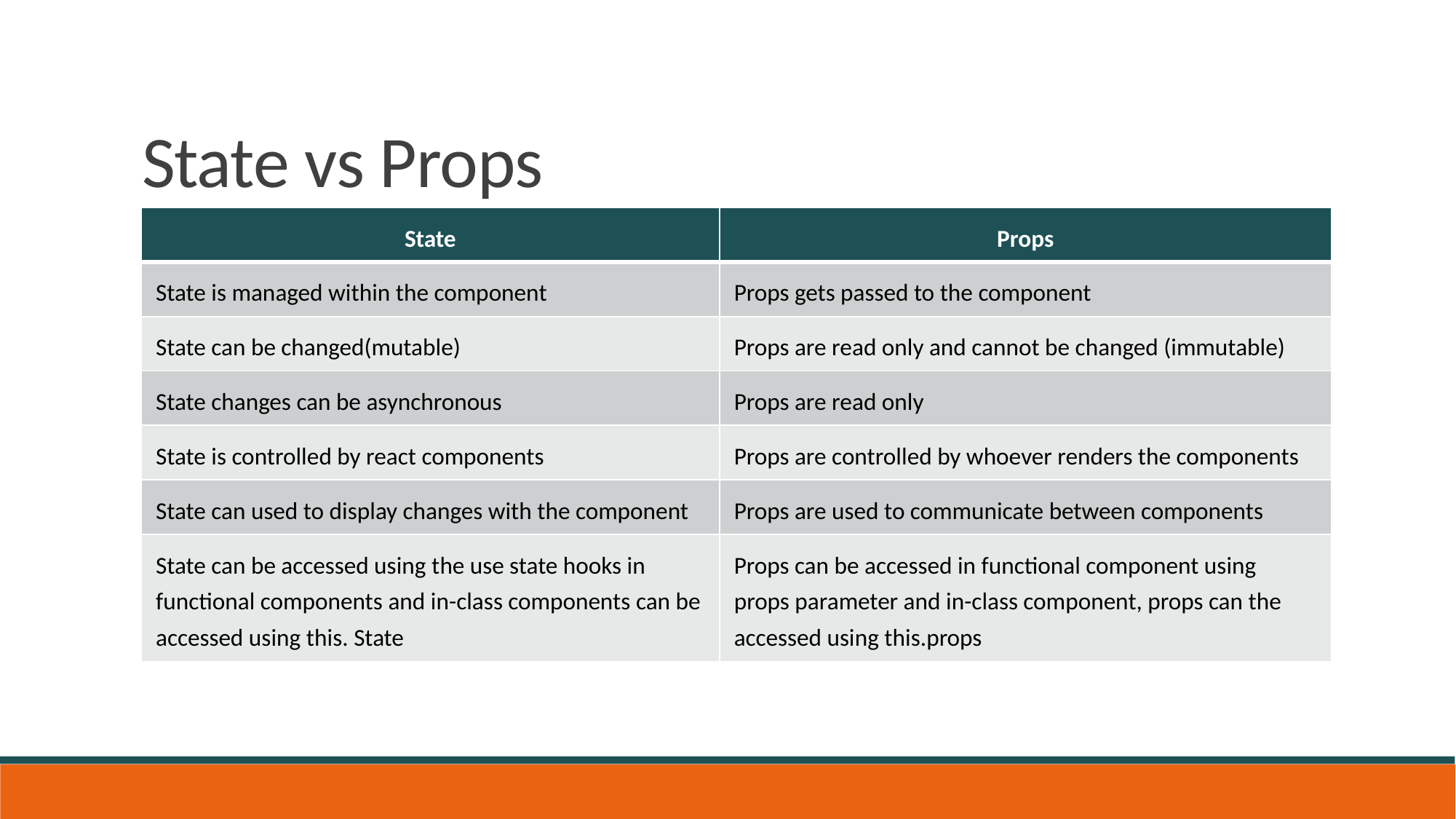

# State vs Props
| State | Props |
| --- | --- |
| State is managed within the component | Props gets passed to the component |
| State can be changed(mutable) | Props are read only and cannot be changed (immutable) |
| State changes can be asynchronous | Props are read only |
| State is controlled by react components | Props are controlled by whoever renders the components |
| State can used to display changes with the component | Props are used to communicate between components |
| State can be accessed using the use state hooks in functional components and in-class components can be accessed using this. State | Props can be accessed in functional component using props parameter and in-class component, props can the accessed using this.props |